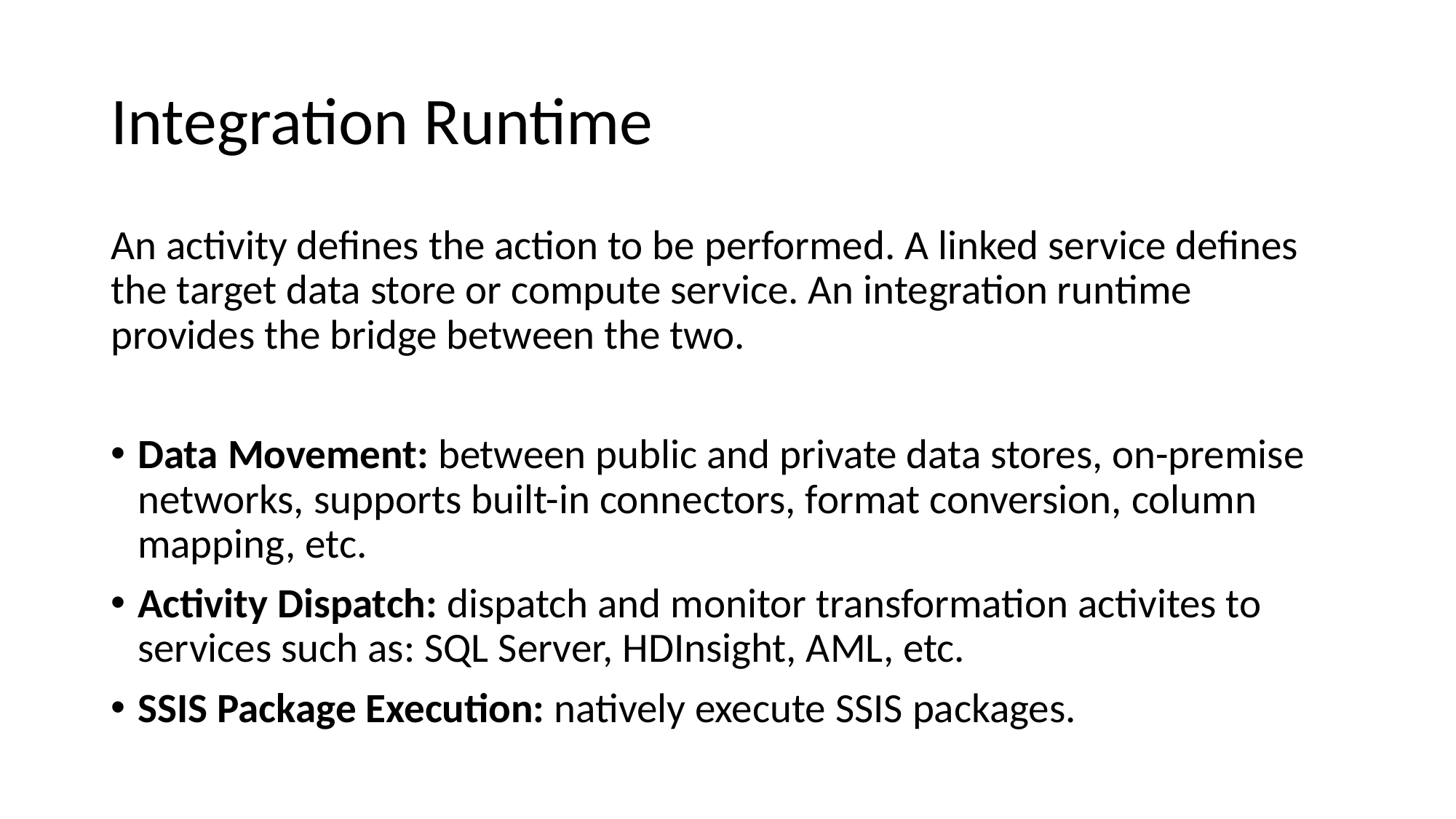

# Integration Runtime
An activity defines the action to be performed. A linked service defines the target data store or compute service. An integration runtime provides the bridge between the two.

Data Movement: between public and private data stores, on-premise networks, supports built-in connectors, format conversion, column mapping, etc.
Activity Dispatch: dispatch and monitor transformation activites to services such as: SQL Server, HDInsight, AML, etc.
SSIS Package Execution: natively execute SSIS packages.